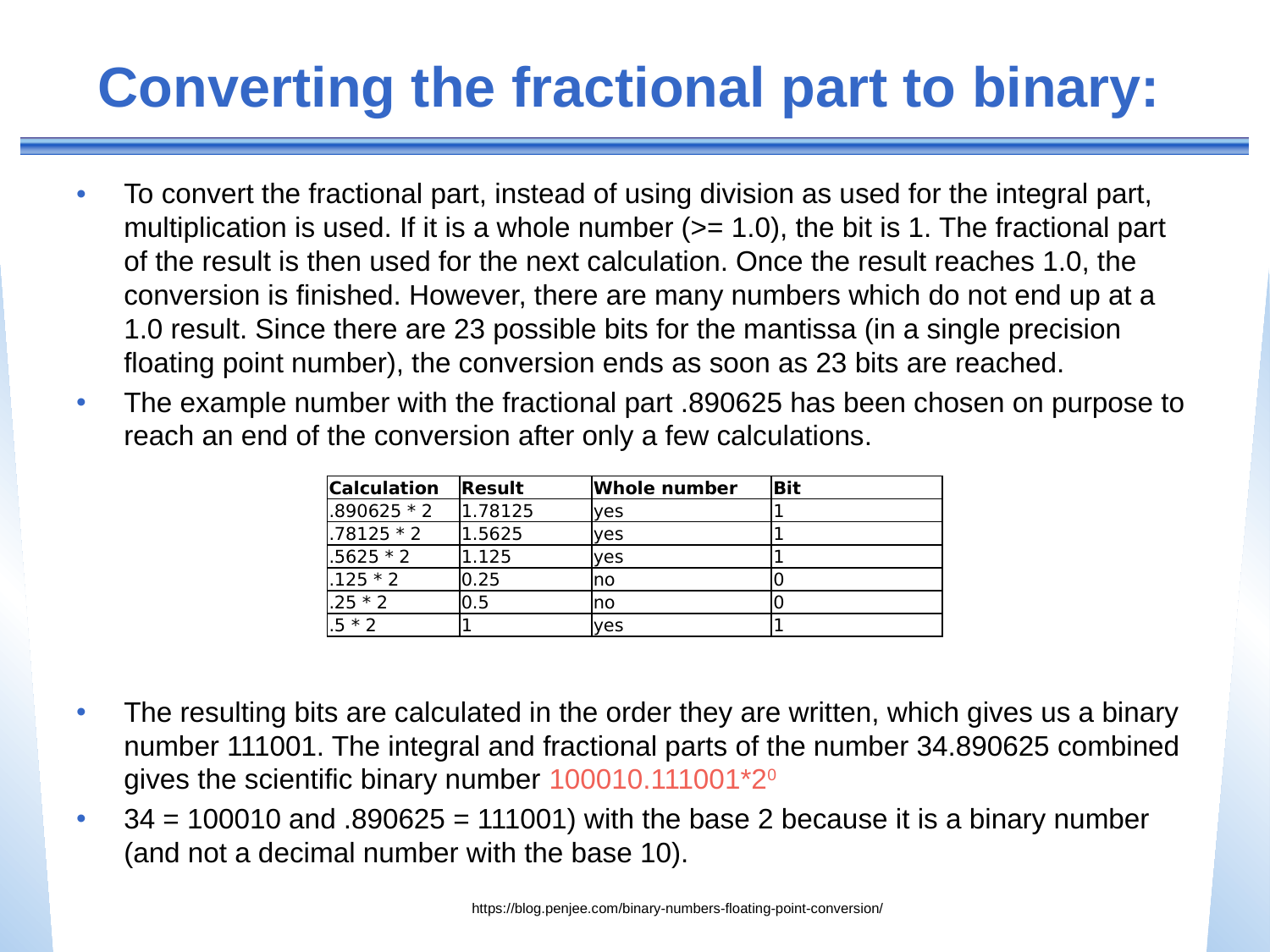

# Converting the fractional part to binary:
To convert the fractional part, instead of using division as used for the integral part, multiplication is used. If it is a whole number (>= 1.0), the bit is 1. The fractional part of the result is then used for the next calculation. Once the result reaches 1.0, the conversion is finished. However, there are many numbers which do not end up at a 1.0 result. Since there are 23 possible bits for the mantissa (in a single precision floating point number), the conversion ends as soon as 23 bits are reached.
The example number with the fractional part .890625 has been chosen on purpose to reach an end of the conversion after only a few calculations.

The resulting bits are calculated in the order they are written, which gives us a binary number 111001. The integral and fractional parts of the number 34.890625 combined gives the scientific binary number 100010.111001*20
34 = 100010 and .890625 = 111001) with the base 2 because it is a binary number (and not a decimal number with the base 10).
| Calculation | Result | Whole number | Bit |
| --- | --- | --- | --- |
| .890625 \* 2 | 1.78125 | yes | 1 |
| .78125 \* 2 | 1.5625 | yes | 1 |
| .5625 \* 2 | 1.125 | yes | 1 |
| .125 \* 2 | 0.25 | no | 0 |
| .25 \* 2 | 0.5 | no | 0 |
| .5 \* 2 | 1 | yes | 1 |
https://blog.penjee.com/binary-numbers-floating-point-conversion/